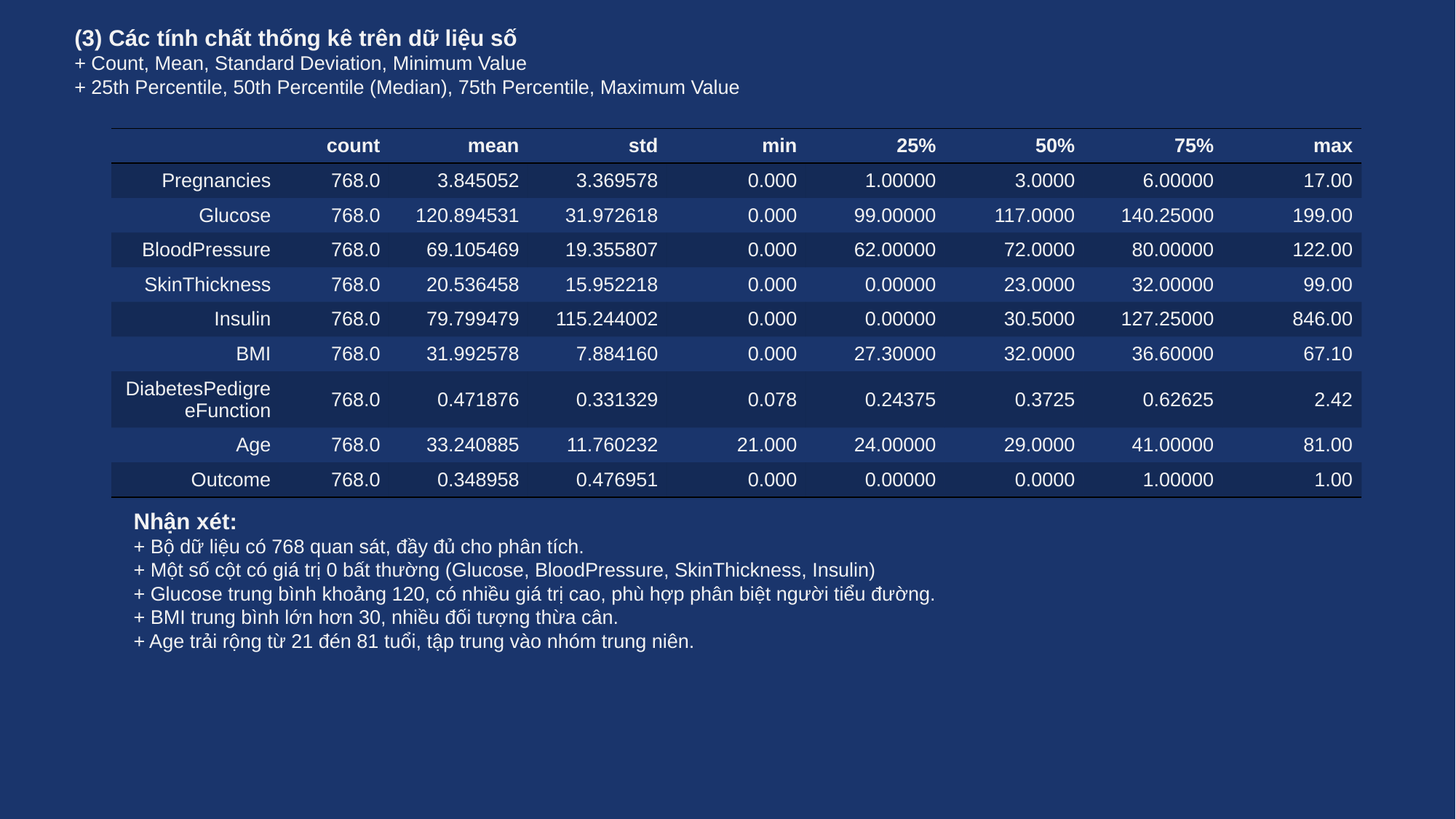

(3) Các tính chất thống kê trên dữ liệu số
+ Count, Mean, Standard Deviation, Minimum Value
+ 25th Percentile, 50th Percentile (Median), 75th Percentile, Maximum Value

|  | count | mean | std | min | 25% | 50% | 75% | max |
| --- | --- | --- | --- | --- | --- | --- | --- | --- |
| Pregnancies | 768.0 | 3.845052 | 3.369578 | 0.000 | 1.00000 | 3.0000 | 6.00000 | 17.00 |
| Glucose | 768.0 | 120.894531 | 31.972618 | 0.000 | 99.00000 | 117.0000 | 140.25000 | 199.00 |
| BloodPressure | 768.0 | 69.105469 | 19.355807 | 0.000 | 62.00000 | 72.0000 | 80.00000 | 122.00 |
| SkinThickness | 768.0 | 20.536458 | 15.952218 | 0.000 | 0.00000 | 23.0000 | 32.00000 | 99.00 |
| Insulin | 768.0 | 79.799479 | 115.244002 | 0.000 | 0.00000 | 30.5000 | 127.25000 | 846.00 |
| BMI | 768.0 | 31.992578 | 7.884160 | 0.000 | 27.30000 | 32.0000 | 36.60000 | 67.10 |
| DiabetesPedigreeFunction | 768.0 | 0.471876 | 0.331329 | 0.078 | 0.24375 | 0.3725 | 0.62625 | 2.42 |
| Age | 768.0 | 33.240885 | 11.760232 | 21.000 | 24.00000 | 29.0000 | 41.00000 | 81.00 |
| Outcome | 768.0 | 0.348958 | 0.476951 | 0.000 | 0.00000 | 0.0000 | 1.00000 | 1.00 |
Nhận xét:
+ Bộ dữ liệu có 768 quan sát, đầy đủ cho phân tích.
+ Một số cột có giá trị 0 bất thường (Glucose, BloodPressure, SkinThickness, Insulin)
+ Glucose trung bình khoảng 120, có nhiều giá trị cao, phù hợp phân biệt người tiểu đường.
+ BMI trung bình lớn hơn 30, nhiều đối tượng thừa cân.
+ Age trải rộng từ 21 đén 81 tuổi, tập trung vào nhóm trung niên.